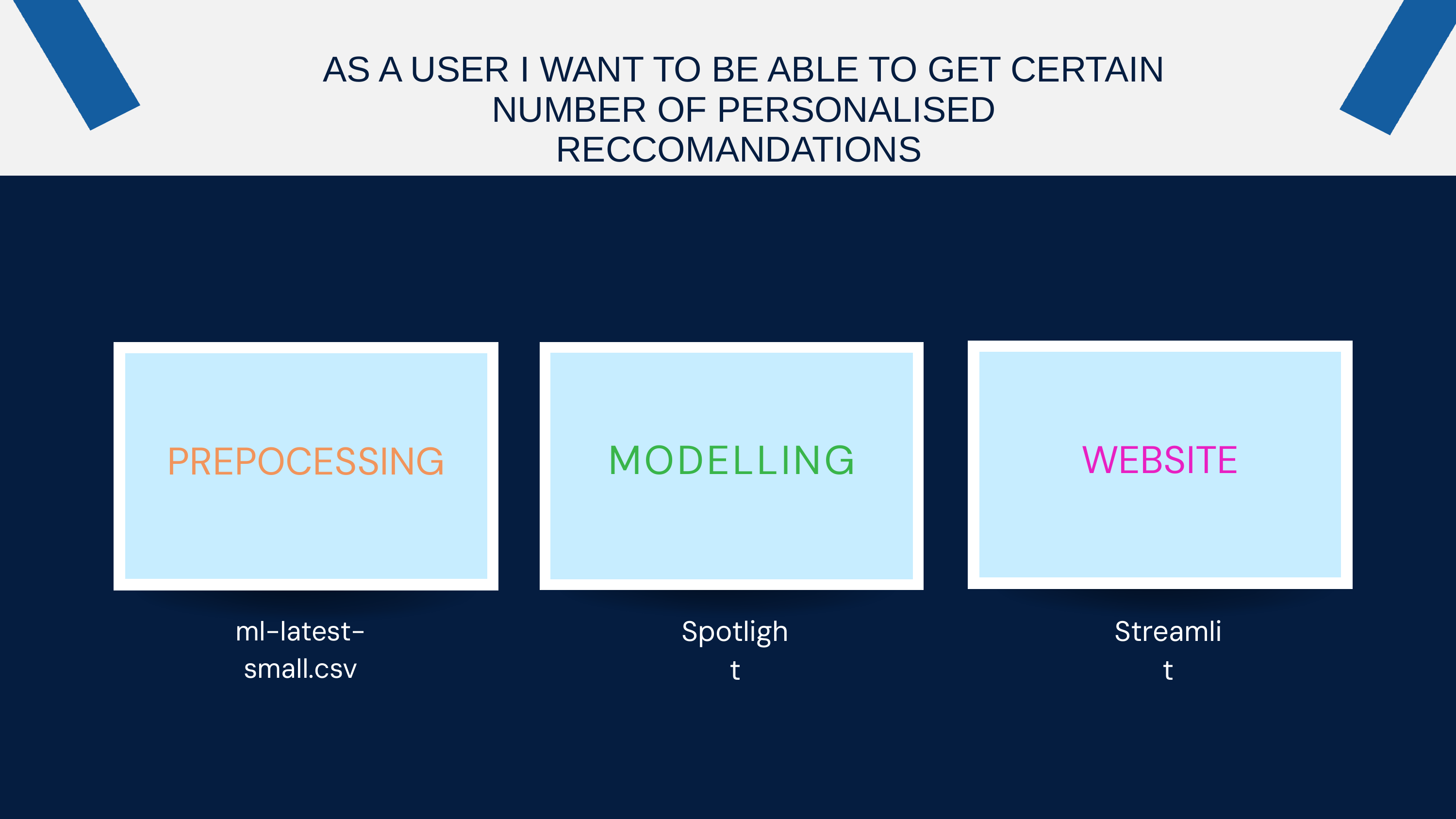

AS A USER I WANT TO BE ABLE TO GET CERTAIN NUMBER OF PERSONALISED RECCOMANDATIONS

WEBSITE

PREPOCESSING

MODELLING

Spotlight
Streamlit
ml-latest-small.csv